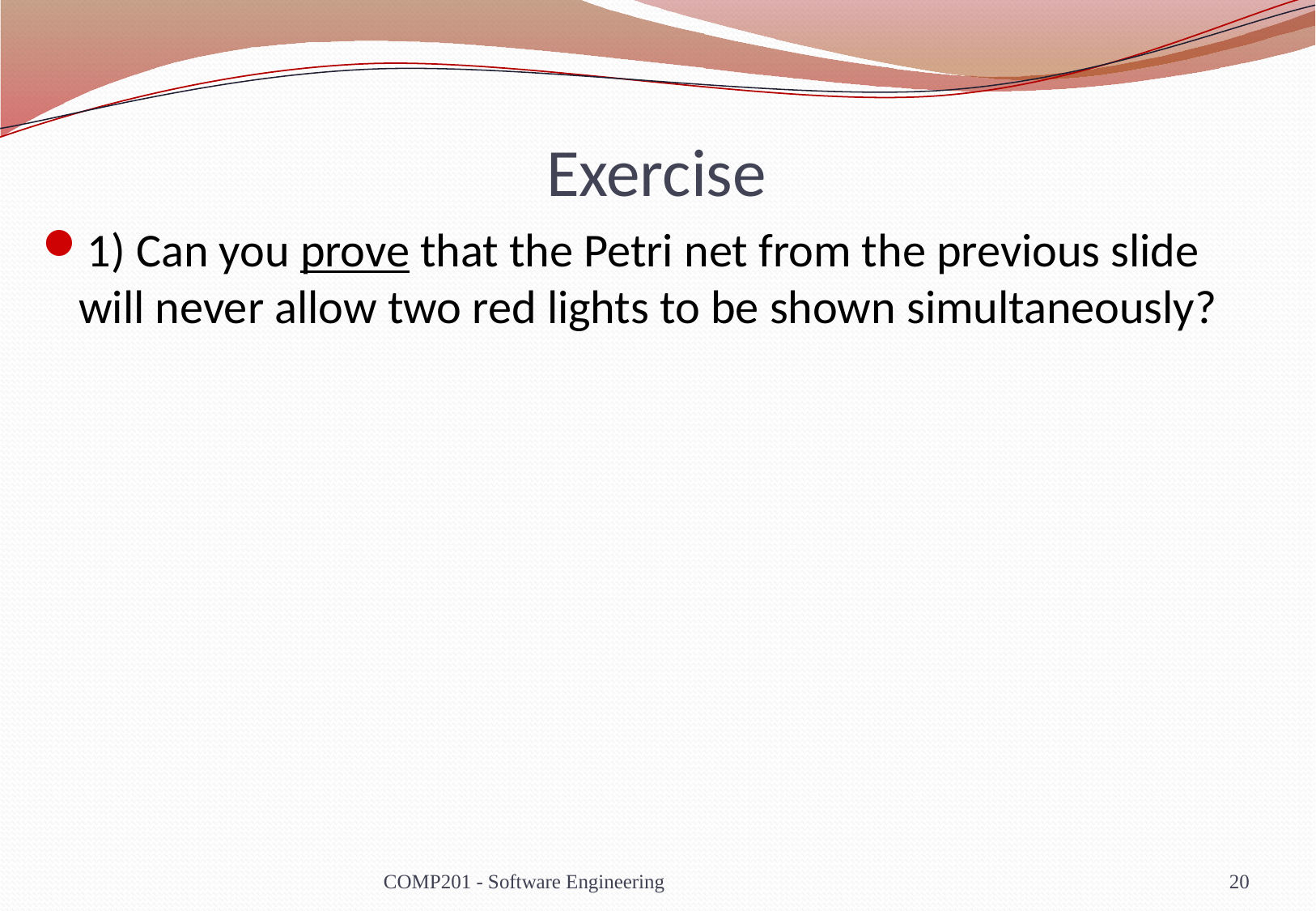

# Exercise
1) Can you prove that the Petri net from the previous slide will never allow two red lights to be shown simultaneously?
COMP201 - Software Engineering
20